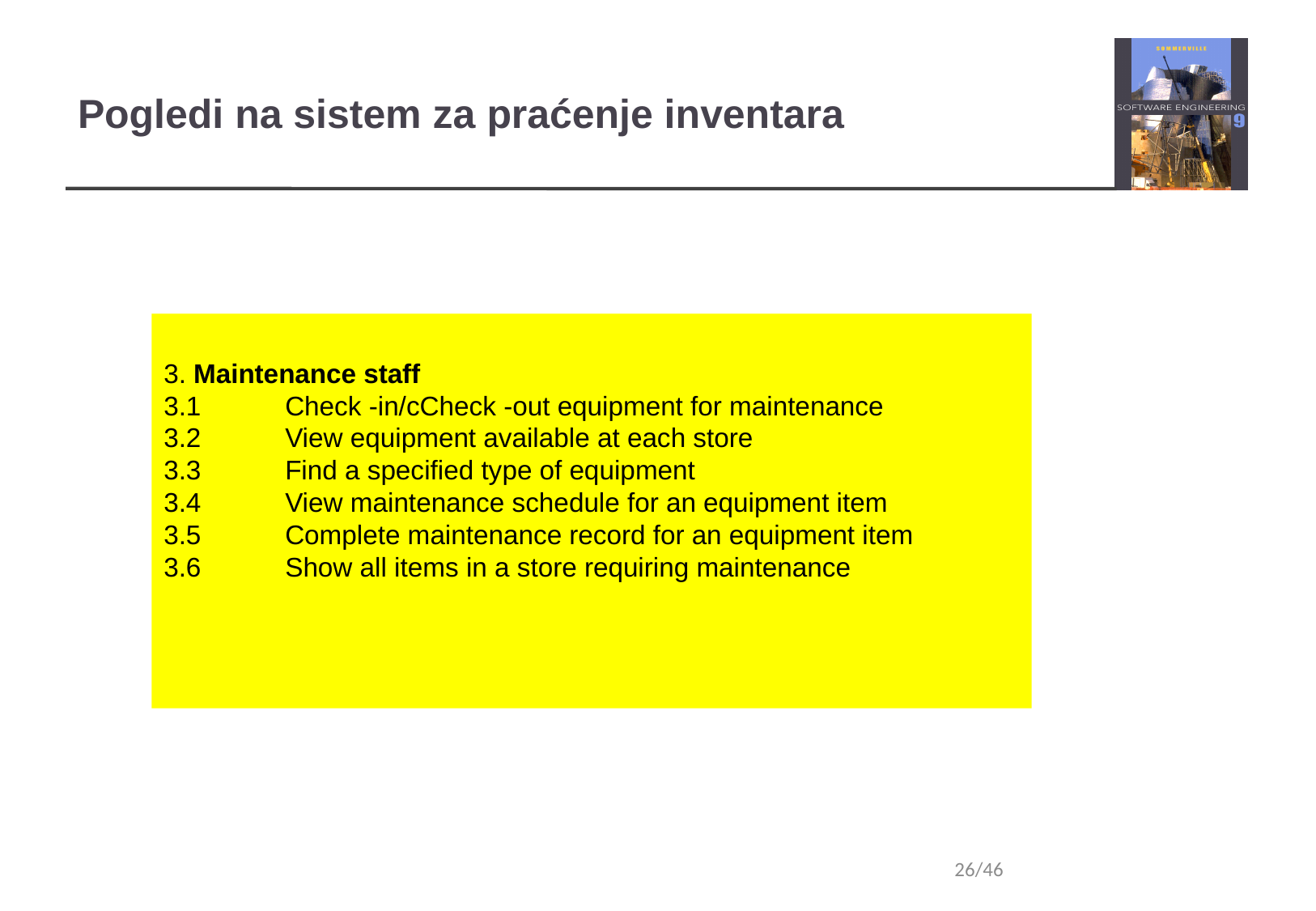

Pogledi na sistem za praćenje inventara

3. Maintenance staff
3.1	Check -in/cCheck -out equipment for maintenance
3.2	View equipment available at each store
3.3	Find a specified type of equipment
3.4	View maintenance schedule for an equipment item
3.5	Complete maintenance record for an equipment item
3.6	Show all items in a store requiring maintenance
26/46